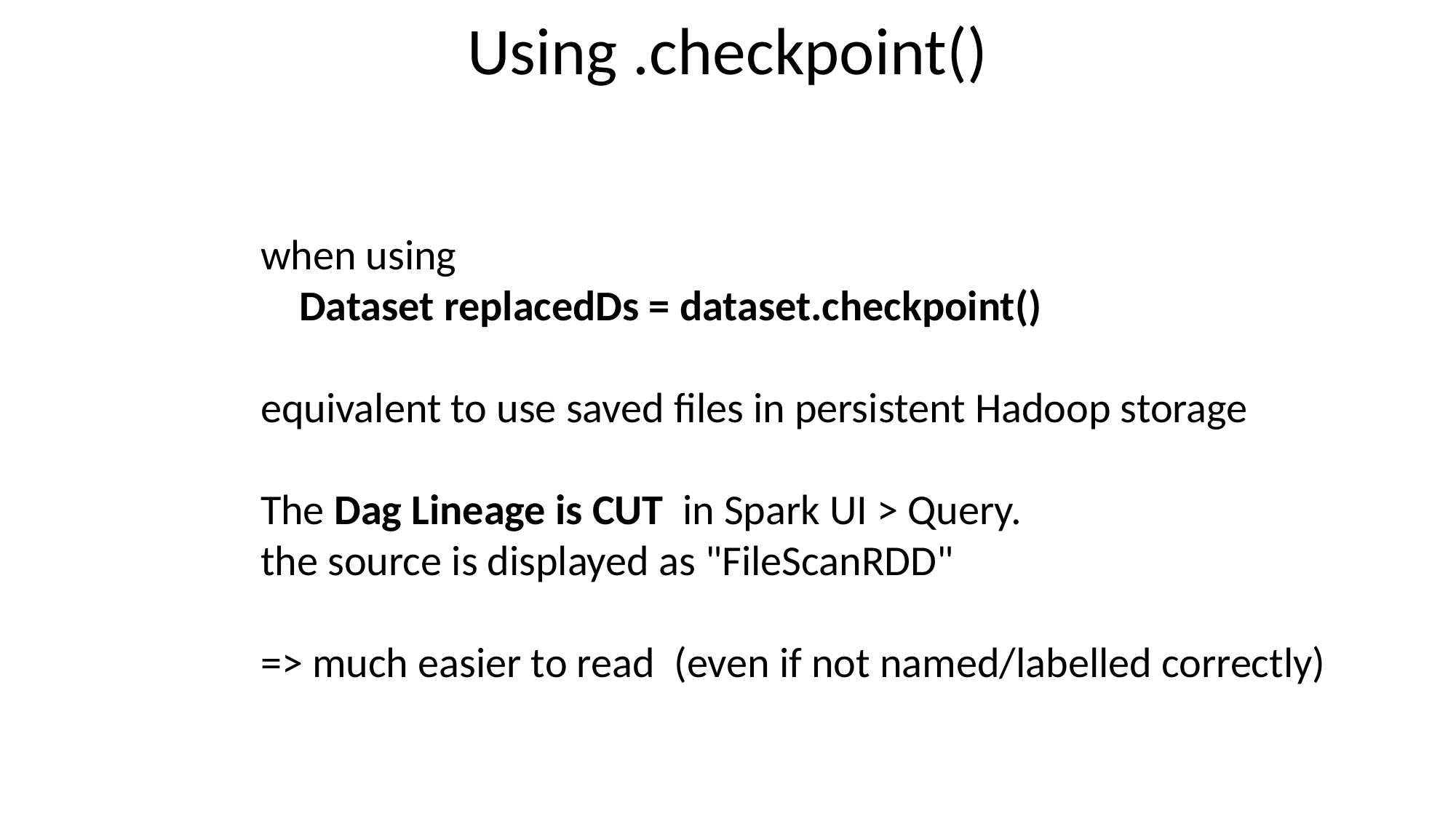

# Using .checkpoint()
when using
    Dataset replacedDs = dataset.checkpoint()

equivalent to use saved files in persistent Hadoop storage

The Dag Lineage is CUT  in Spark UI > Query.
the source is displayed as "FileScanRDD"

=> much easier to read  (even if not named/labelled correctly)